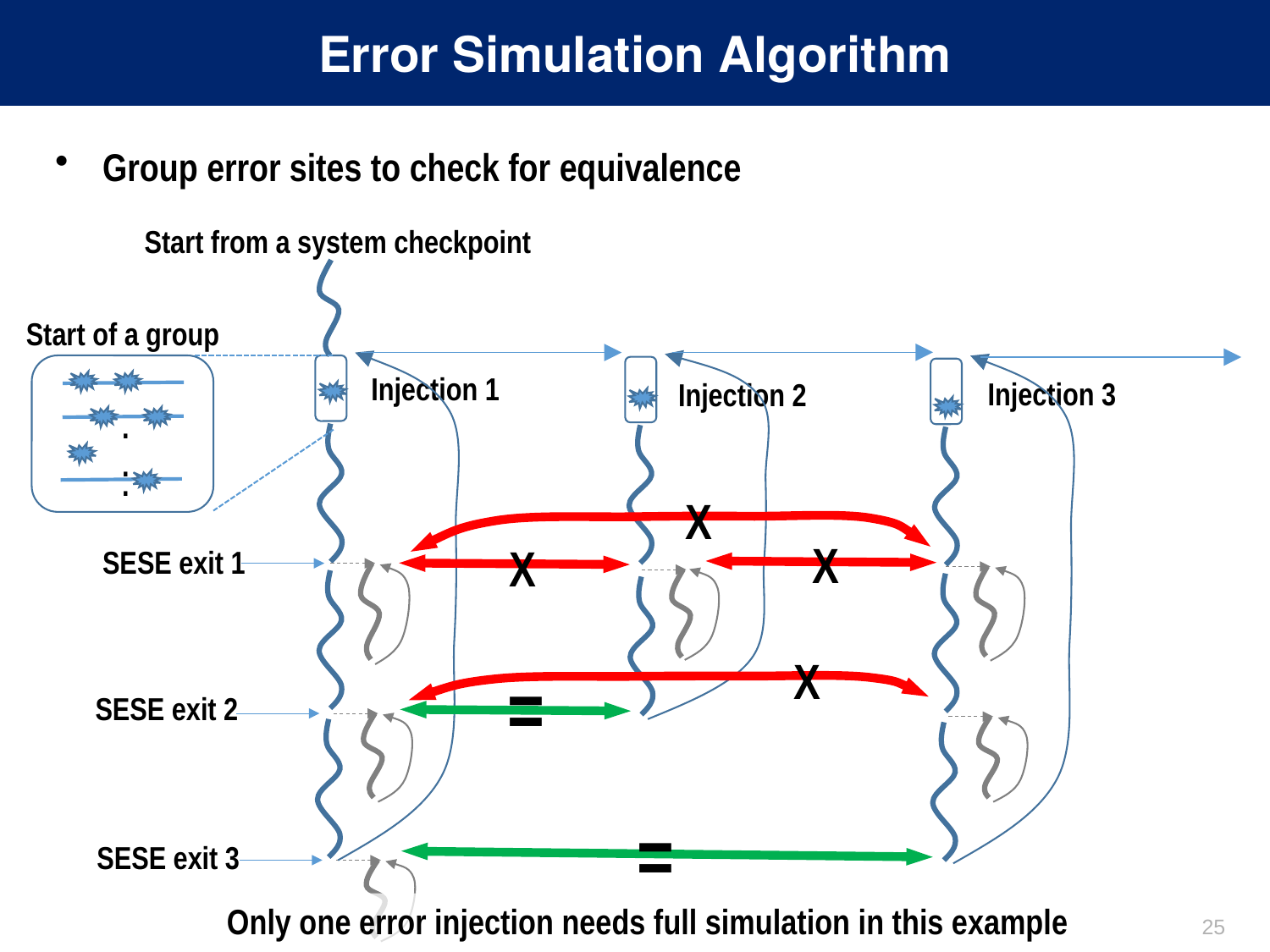

# Error Simulation Algorithm
Group error sites to check for equivalence
Start from a system checkpoint

Injection 1

Start of a group

.
.
.

Injection 3

Injection 2

SESE exit 1

X
X
X

SESE exit 2

X
=

SESE exit 3

=

Only one error injection needs full simulation in this example
25